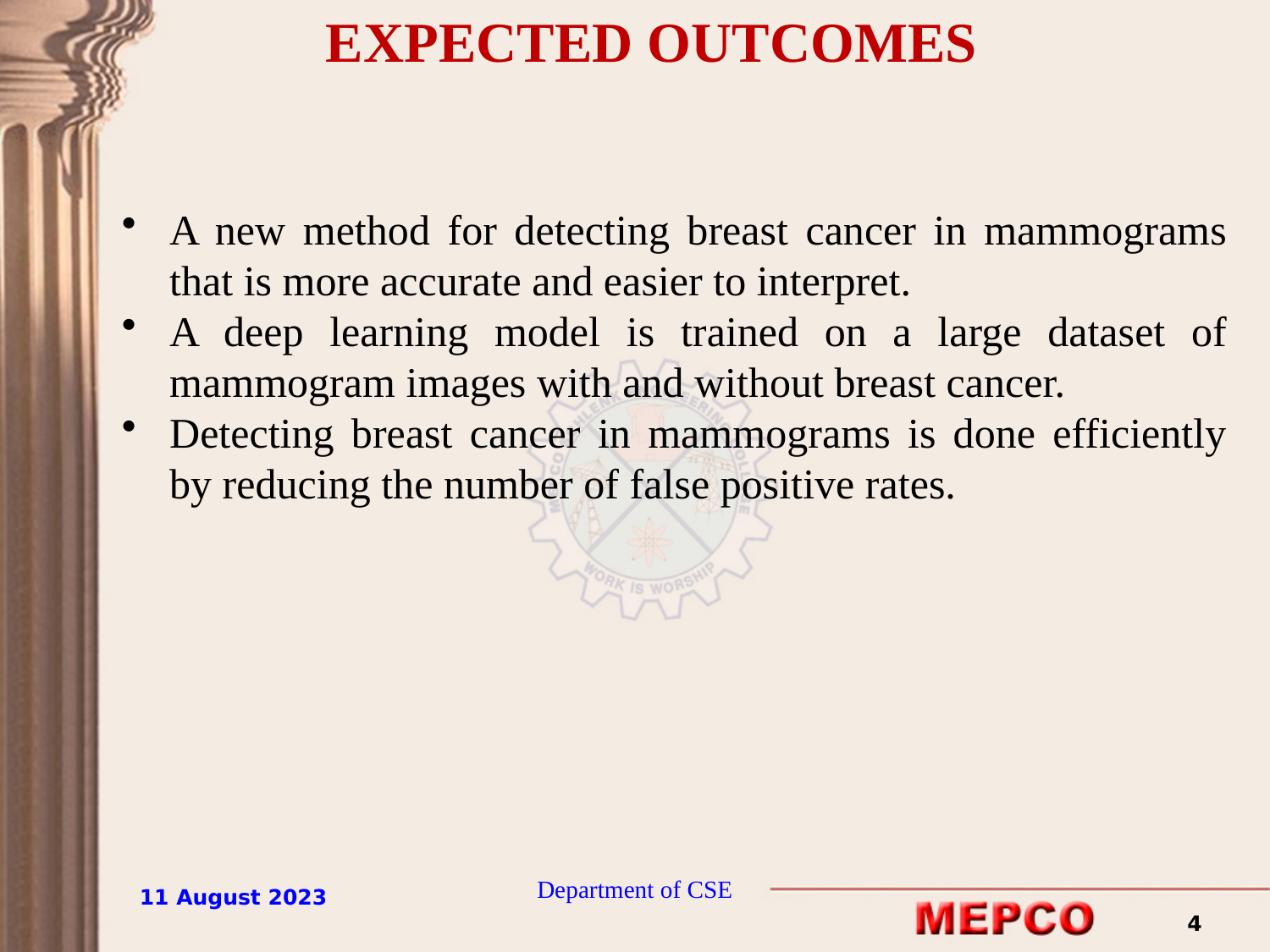

EXPECTED OUTCOMES
A new method for detecting breast cancer in mammograms that is more accurate and easier to interpret.
A deep learning model is trained on a large dataset of mammogram images with and without breast cancer.
Detecting breast cancer in mammograms is done efficiently by reducing the number of false positive rates.

Department of CSE